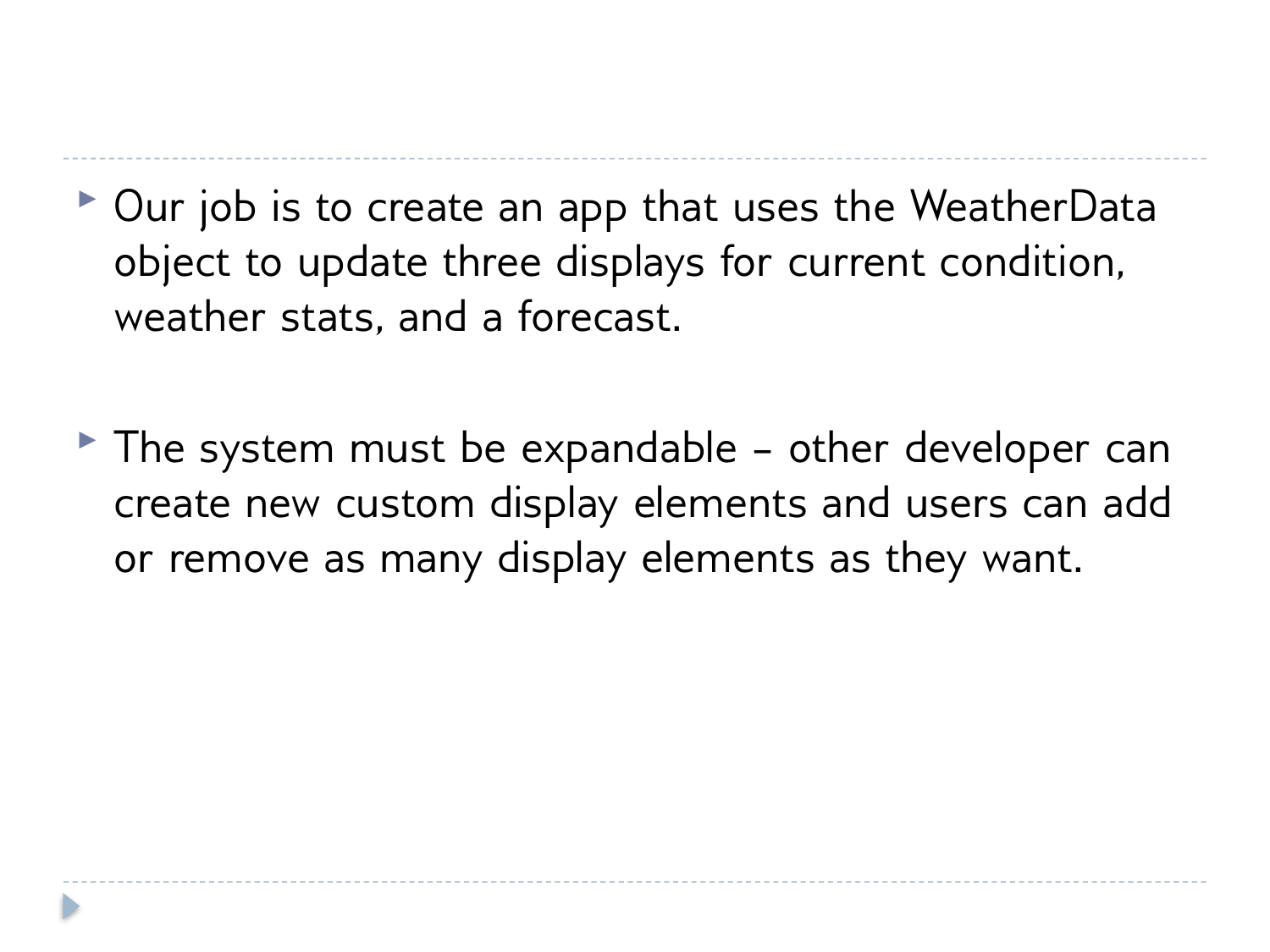

Our job is to create an app that uses the WeatherData object to update three displays for current condition, weather stats, and a forecast.

The system must be expandable – other developer can create new custom display elements and users can add or remove as many display elements as they want.